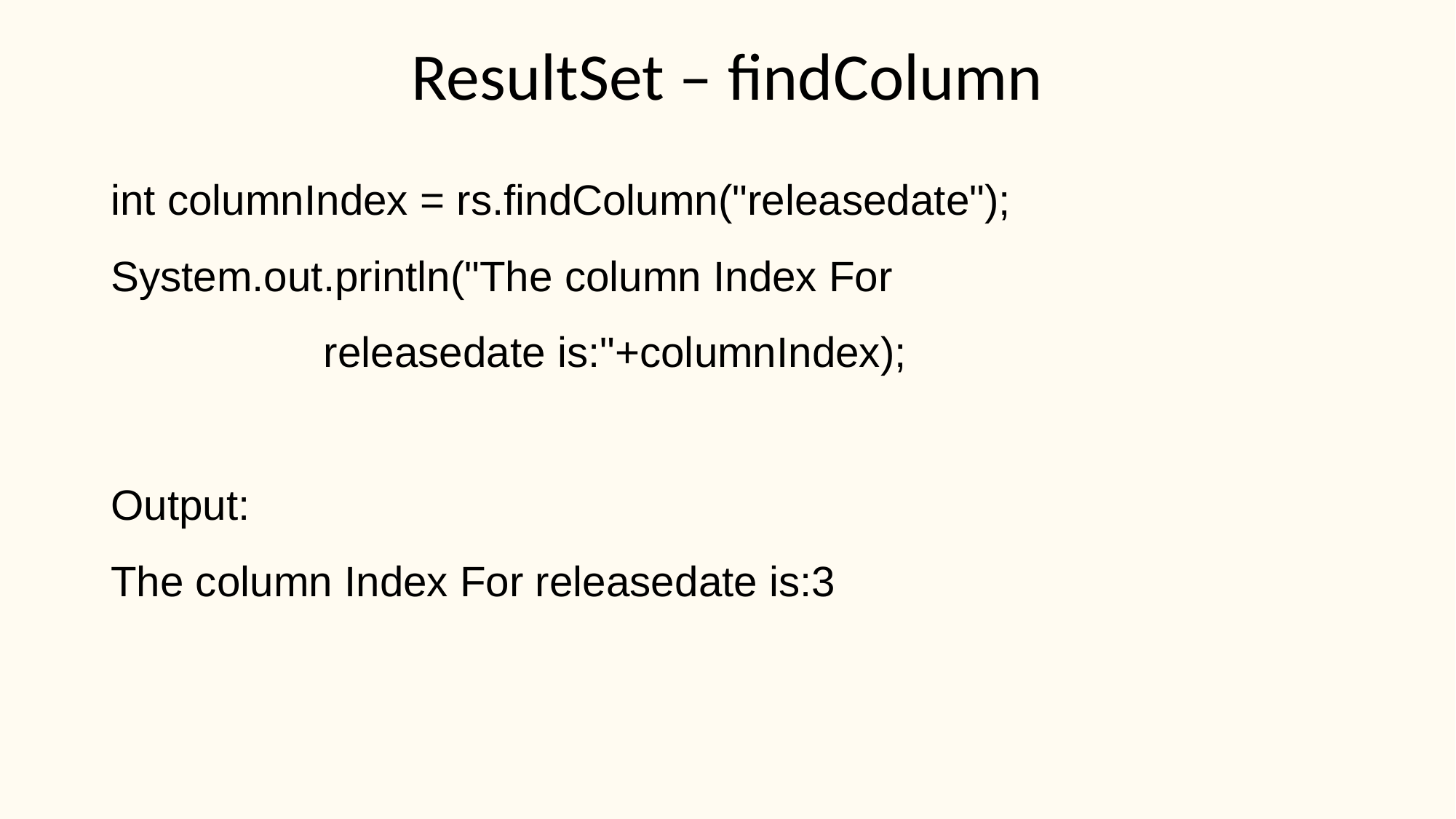

# ResultSet – findColumn
int columnIndex = rs.findColumn("releasedate");
System.out.println("The column Index For
                  releasedate is:"+columnIndex);

Output:
The column Index For releasedate is:3